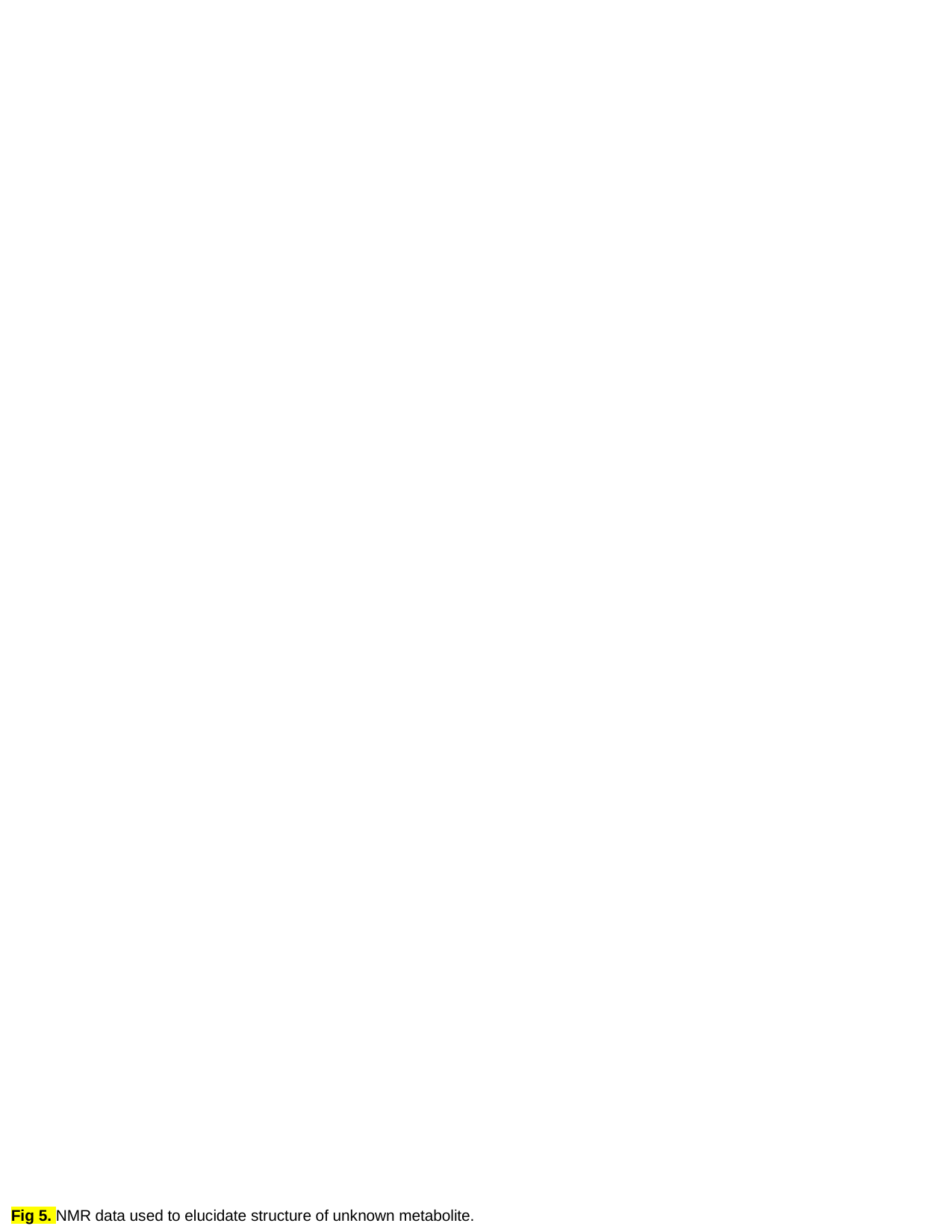

Fig 5. NMR data used to elucidate structure of unknown metabolite.